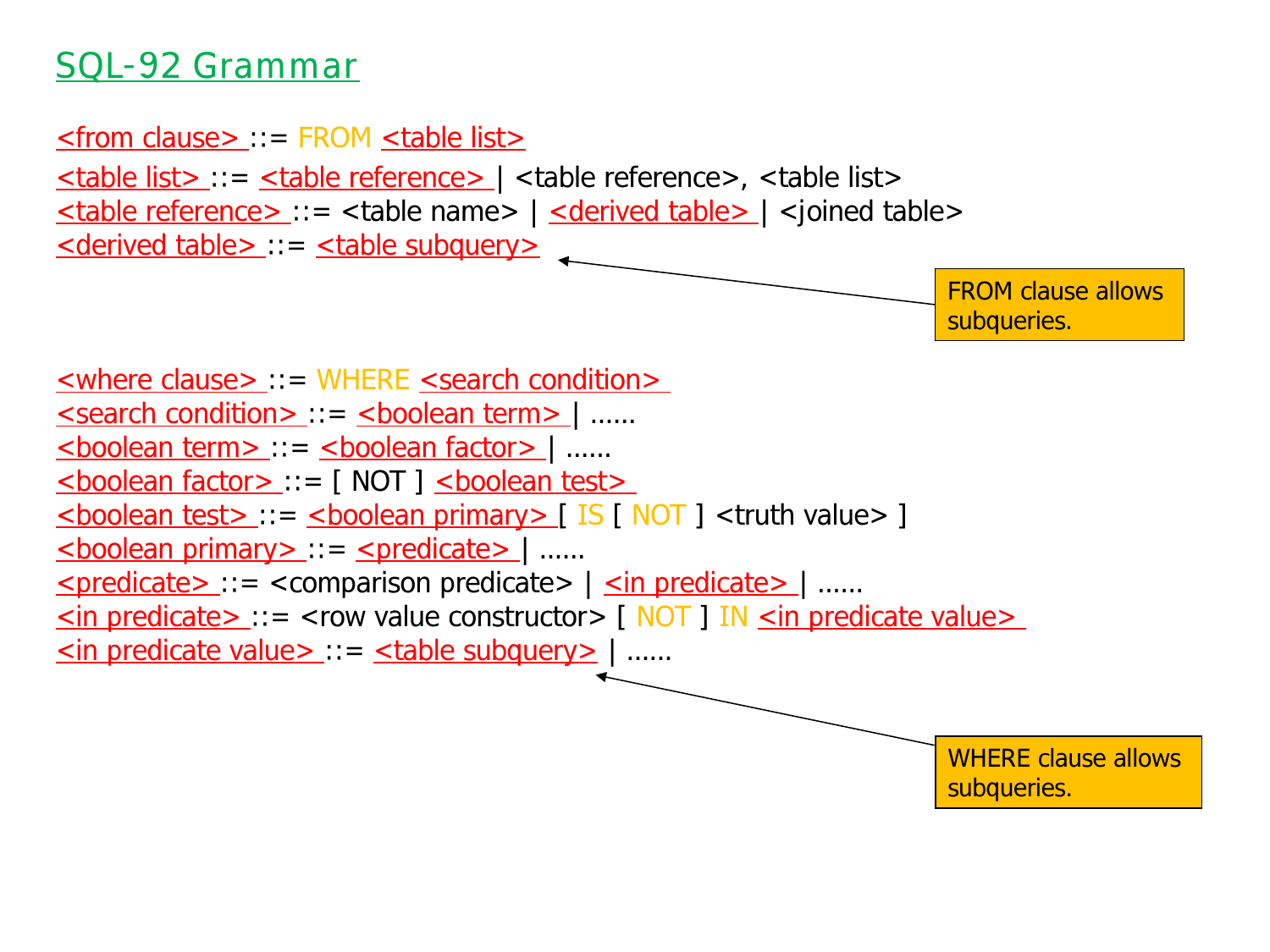

SQL-92 Grammar

<from clause> ::= FROM <table list>
<table list> ::= <table reference> | <table reference>, <table list>
<table reference> ::= <table name> | <derived table> | <joined table>
<derived table> ::= <table subquery>

<where clause> ::= WHERE <search condition>
<search condition> ::= <boolean term> | ……
<boolean term> ::= <boolean factor> | ……
<boolean factor> ::= [ NOT ] <boolean test>
<boolean test> ::= <boolean primary> [ IS [ NOT ] <truth value> ]
<boolean primary> ::= <predicate> | ……
<predicate> ::= <comparison predicate> | <in predicate> | ……
<in predicate> ::= <row value constructor> [ NOT ] IN <in predicate value>
<in predicate value> ::= <table subquery> | ……

FROM clause allows
subqueries.
WHERE clause allows
subqueries.